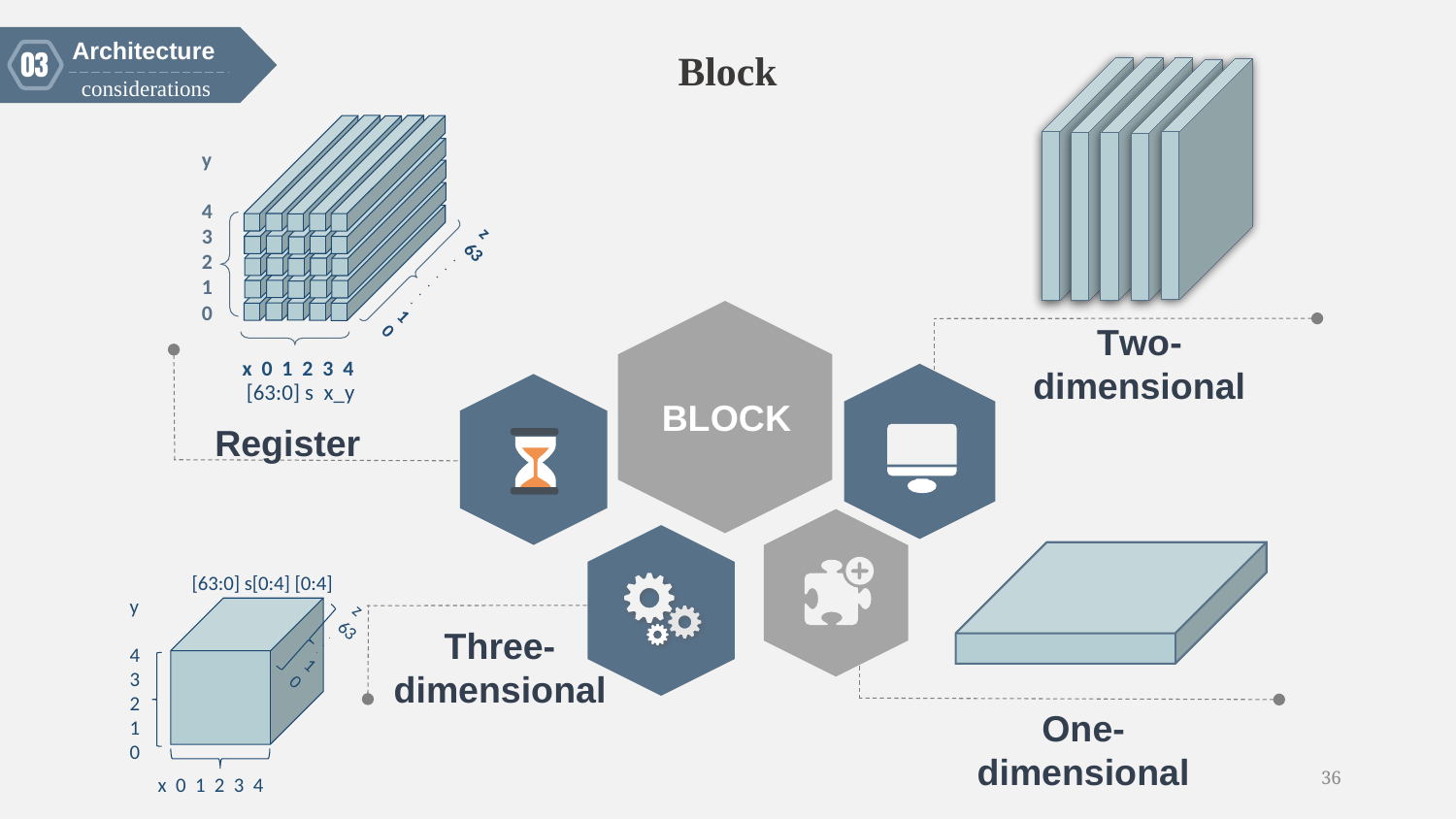

Architecture

03
considerations
 Block

considerations

y

4
3
2
1
0

x  0  1  2  3  4
[63:0] s  x_y
z
63
.
.
.
.
.
.
1
0

Two-dimensional

BLOCK
Register

[63:0] s[0:4] [0:4]

y

4
3
2
1
0

x  0  1  2  3  4

z
63
.
.
.
1
0

Three-dimensional
One-dimensional
36